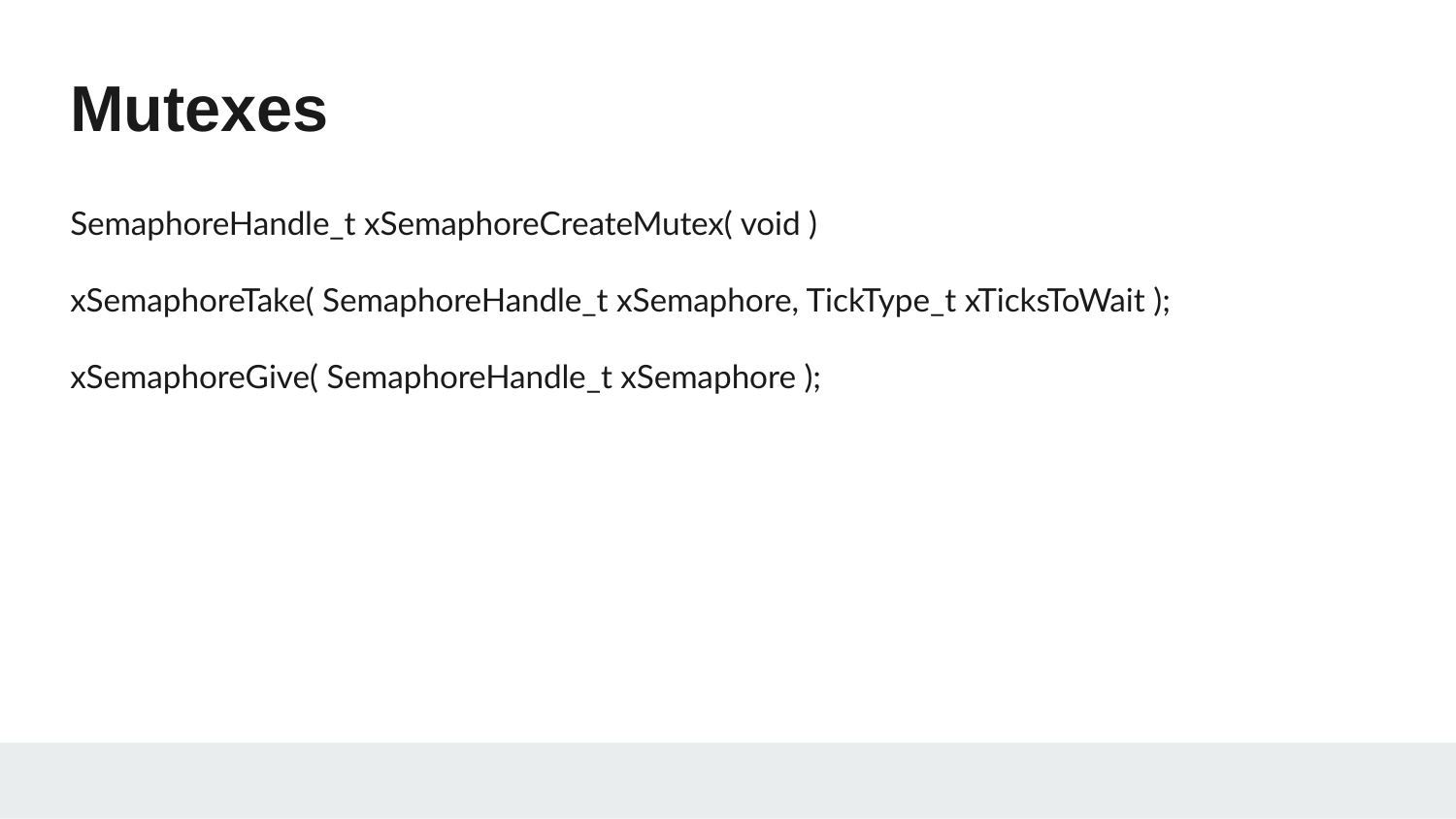

# Mutexes
SemaphoreHandle_t xSemaphoreCreateMutex( void )
xSemaphoreTake( SemaphoreHandle_t xSemaphore, TickType_t xTicksToWait );
xSemaphoreGive( SemaphoreHandle_t xSemaphore );